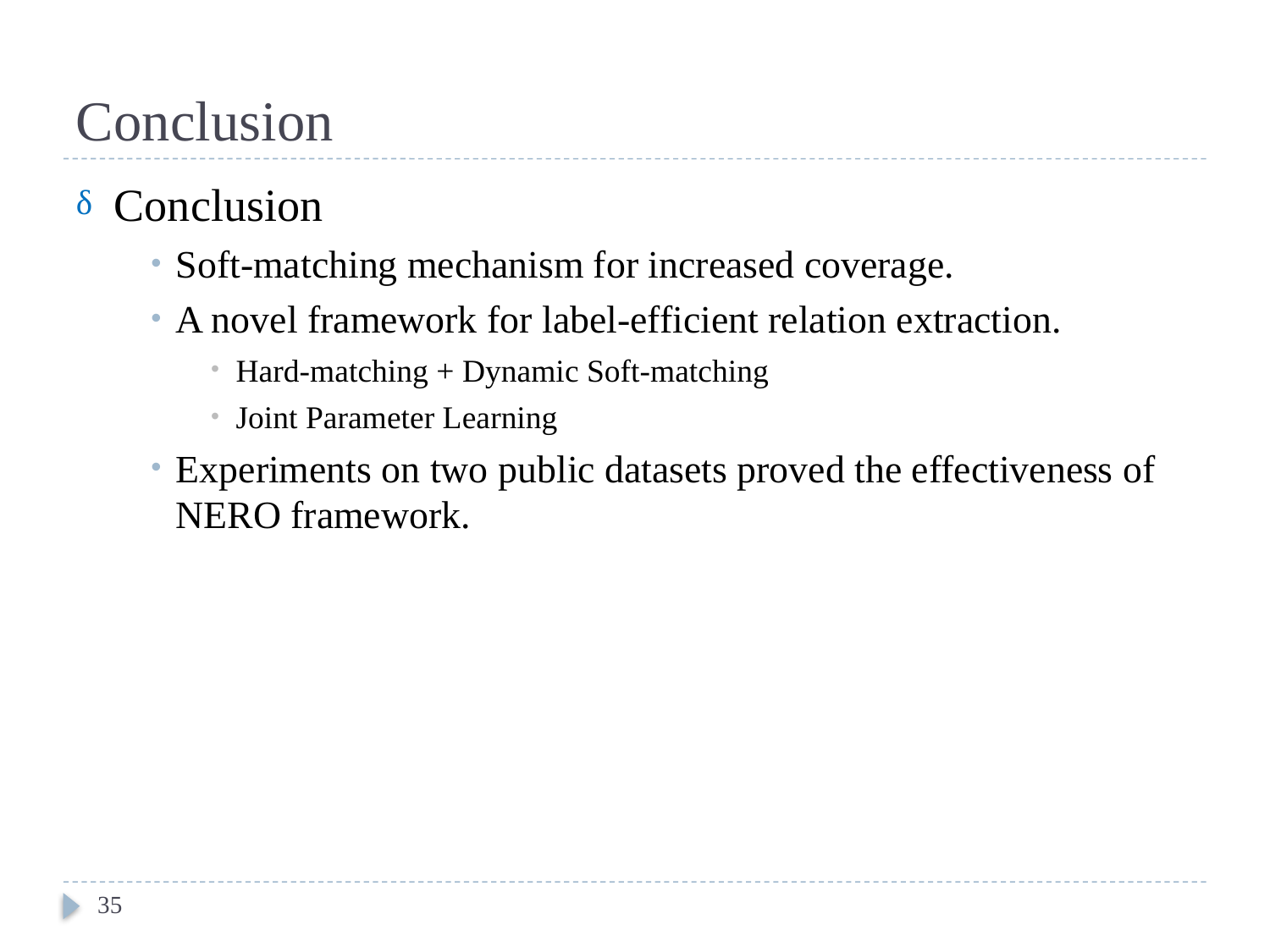

# Conclusion
Conclusion
Soft-matching mechanism for increased coverage.
A novel framework for label-efficient relation extraction.
Hard-matching + Dynamic Soft-matching
Joint Parameter Learning
Experiments on two public datasets proved the effectiveness of NERO framework.

35